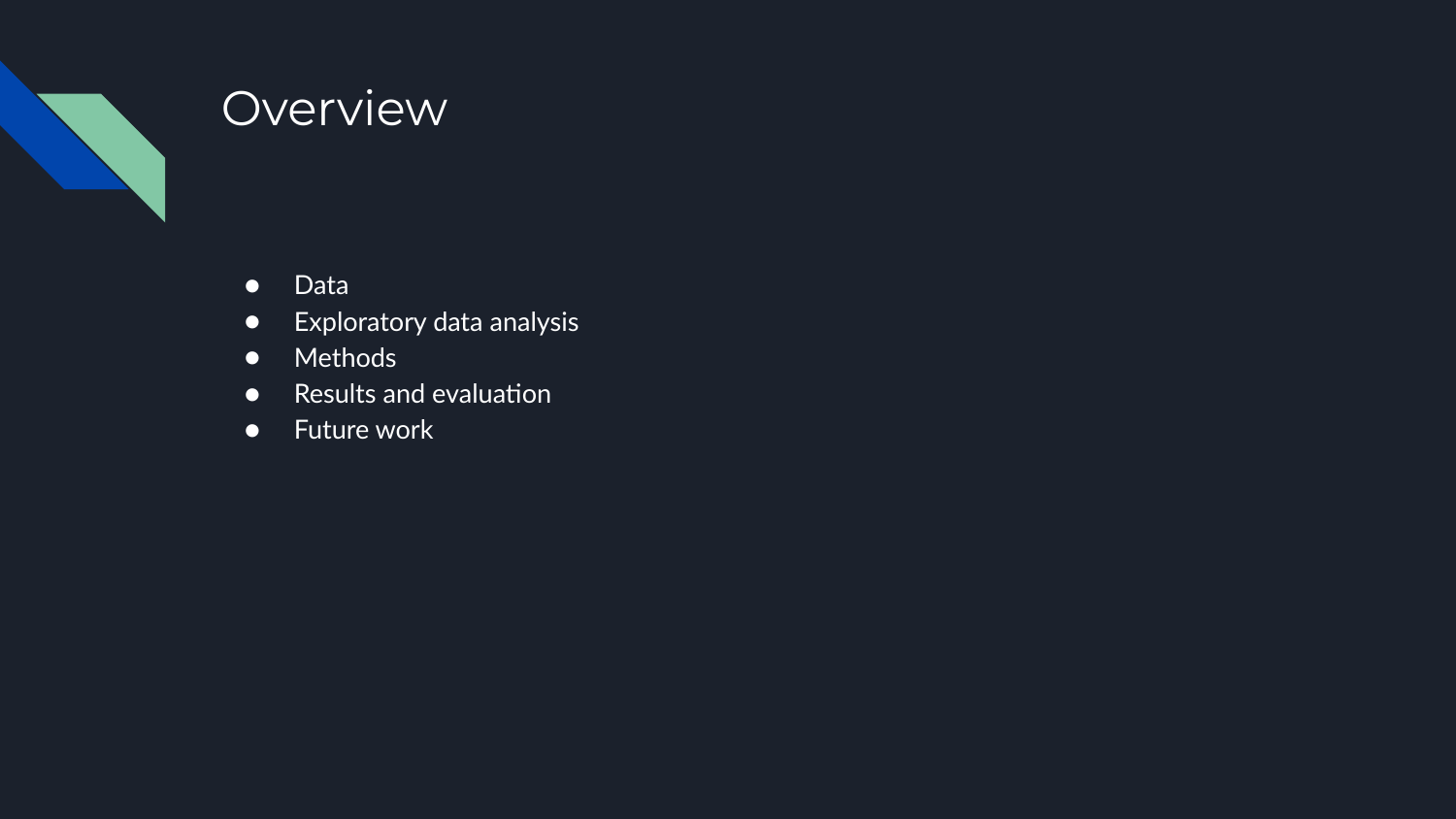

# Overview
Data
Exploratory data analysis
Methods
Results and evaluation
Future work